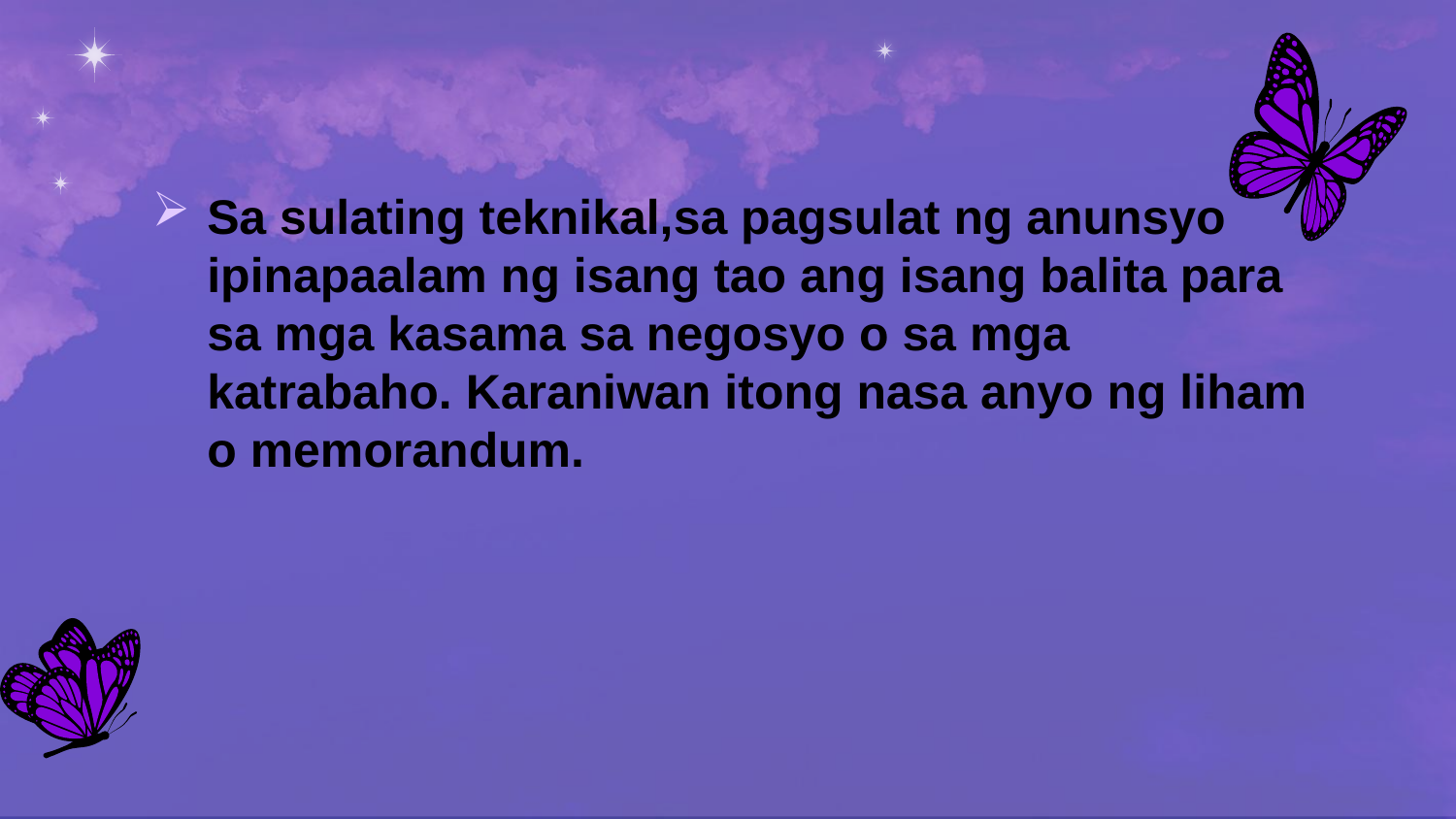

Sa sulating teknikal,sa pagsulat ng anunsyo ipinapaalam ng isang tao ang isang balita para sa mga kasama sa negosyo o sa mga katrabaho. Karaniwan itong nasa anyo ng liham o memorandum.